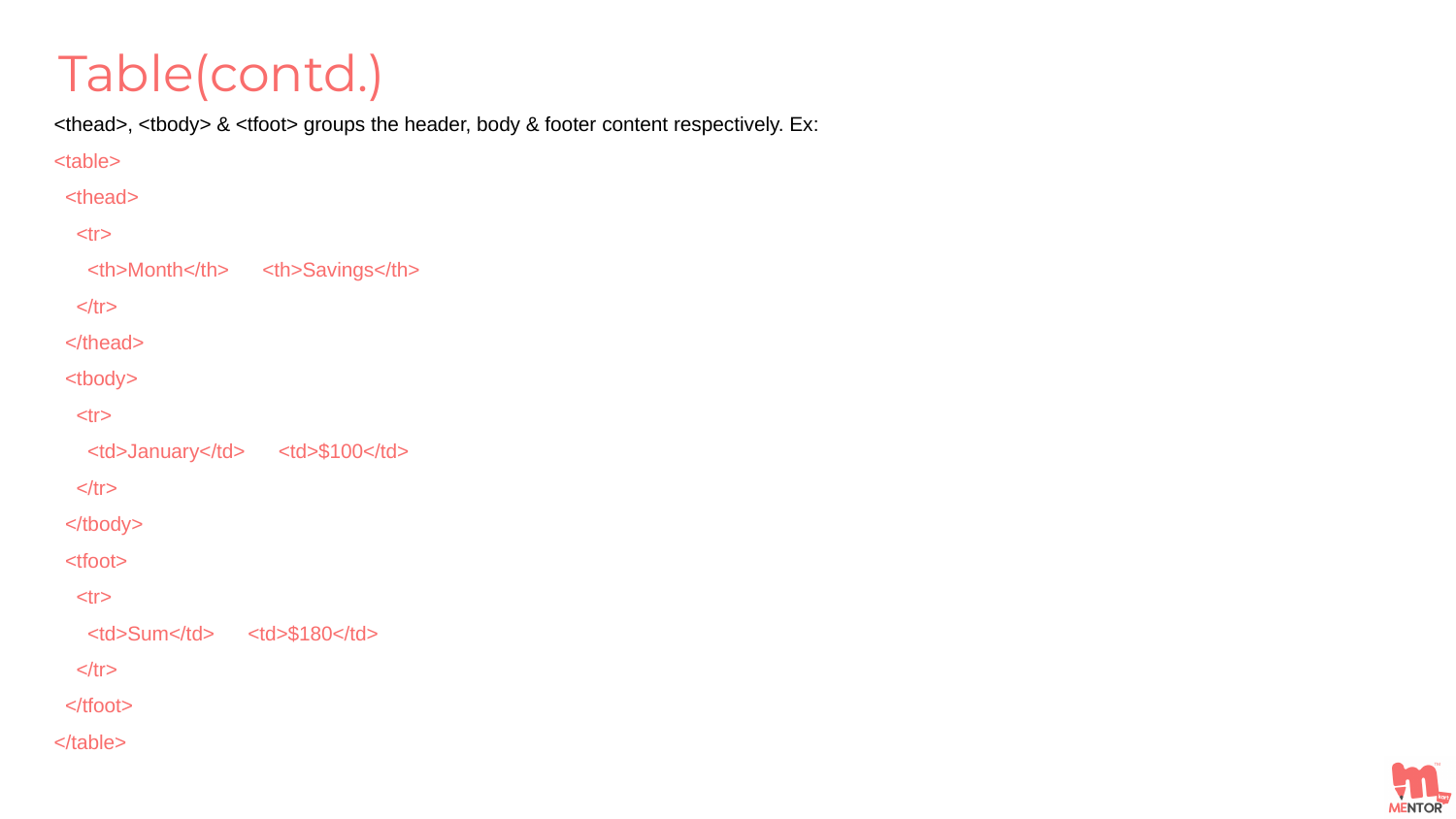

Table(contd.)
<thead>, <tbody> & <tfoot> groups the header, body & footer content respectively. Ex:
<table>
  <thead>
    <tr>
      <th>Month</th>      <th>Savings</th>
    </tr>
  </thead>
  <tbody>
    <tr>
      <td>January</td>      <td>$100</td>
    </tr>
  </tbody>
  <tfoot>
    <tr>
      <td>Sum</td>      <td>$180</td>
    </tr>
  </tfoot>
</table>